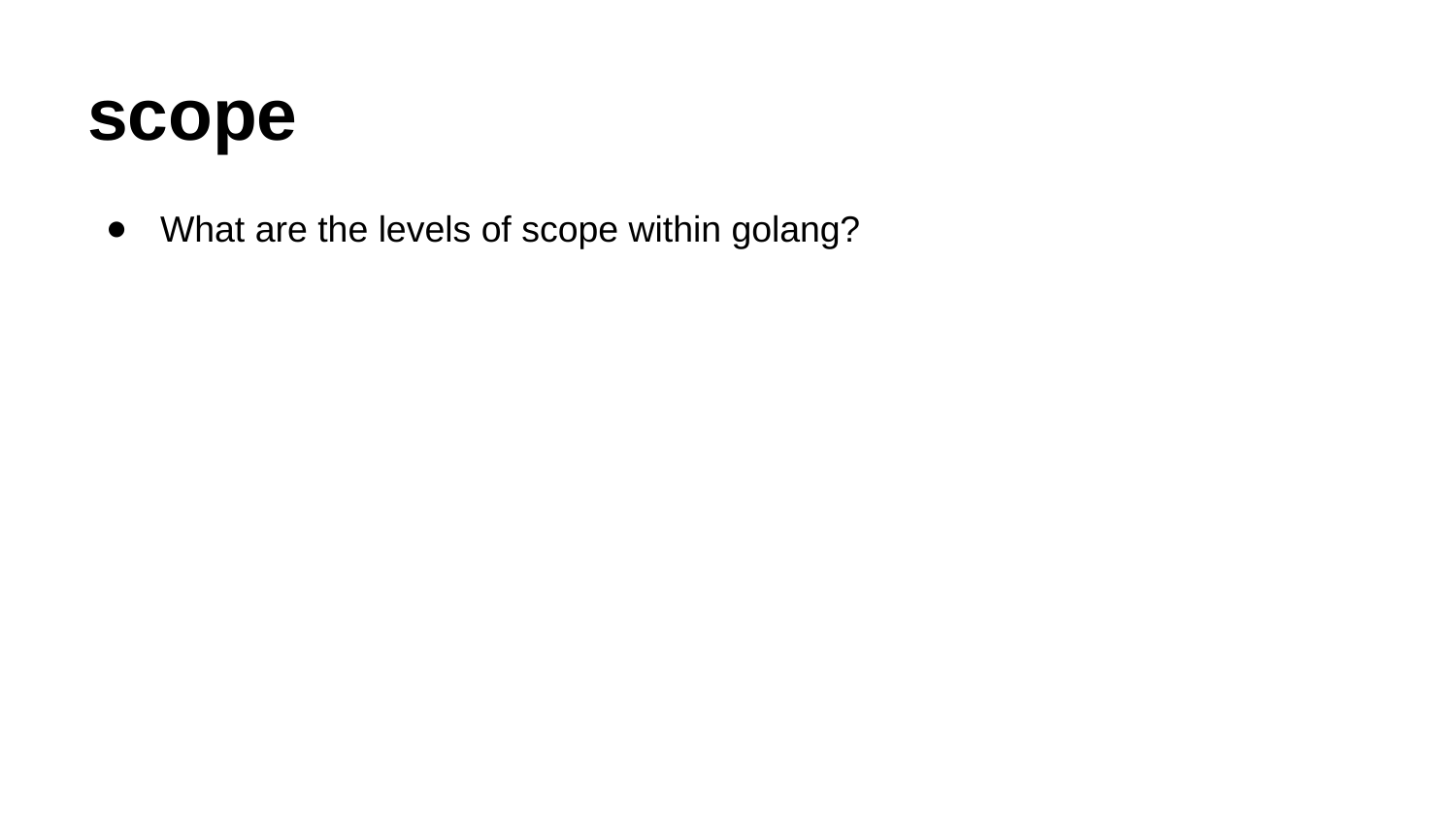

# scope
What are the levels of scope within golang?